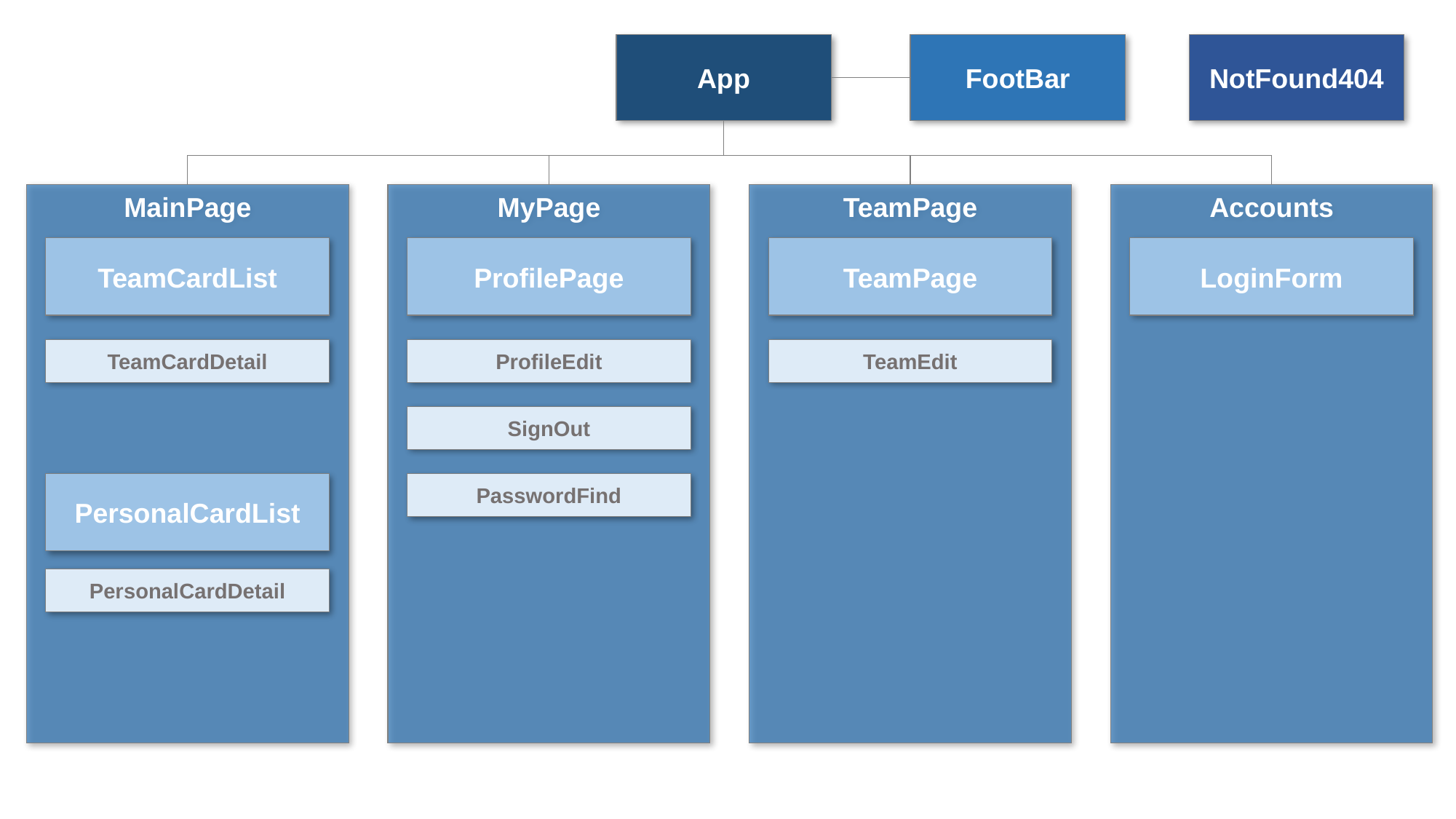

App
FootBar
NotFound404
MainPage
TeamCardList
TeamCardDetail
PersonalCardList
PersonalCardDetail
MyPage
TeamPage
TeamPage
TeamEdit
Accounts
ProfilePage
LoginForm
ProfileEdit
SignOut
PasswordFind